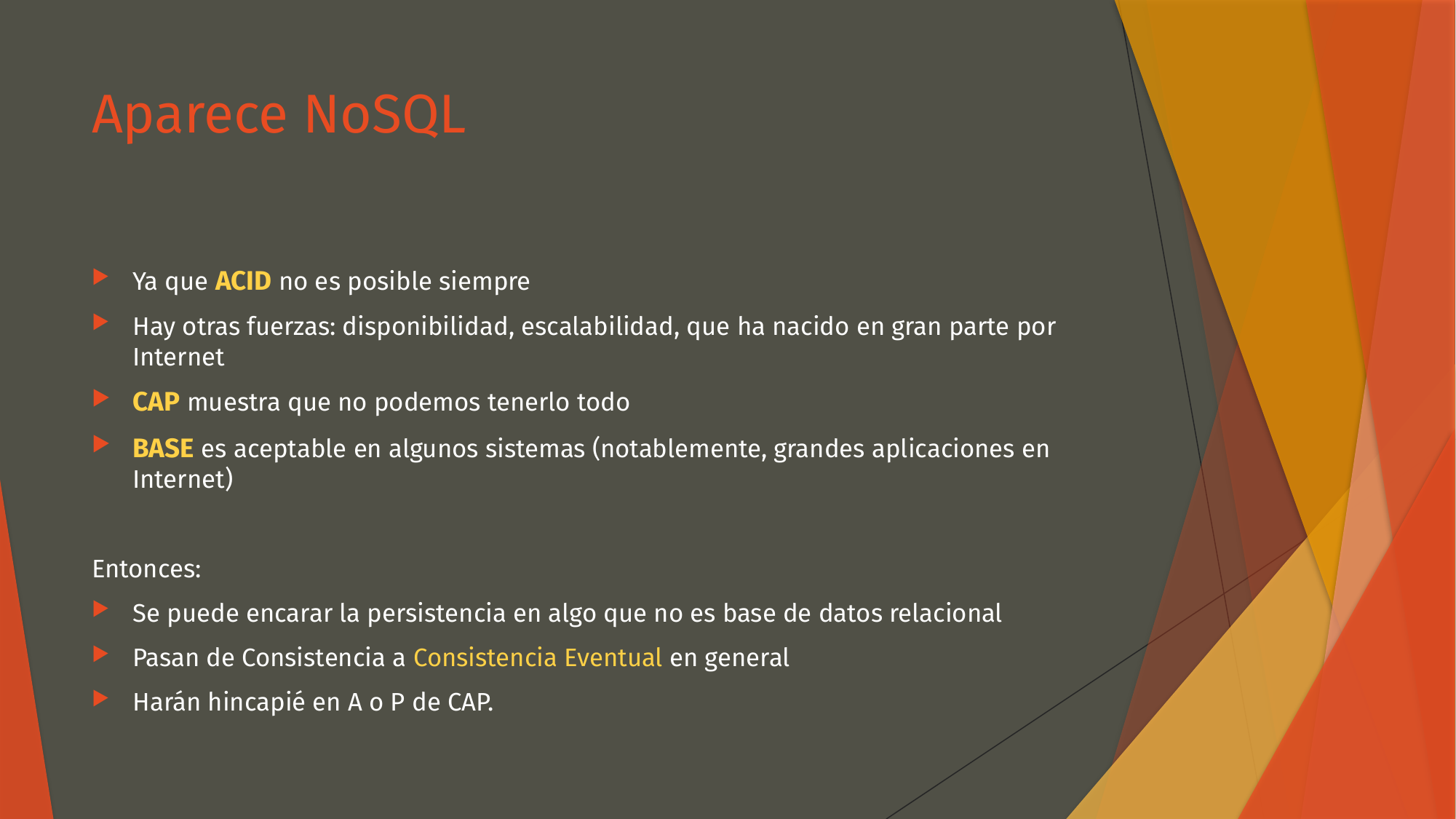

# Aparece NoSQL
Ya que ACID no es posible siempre
Hay otras fuerzas: disponibilidad, escalabilidad, que ha nacido en gran parte por Internet
CAP muestra que no podemos tenerlo todo
BASE es aceptable en algunos sistemas (notablemente, grandes aplicaciones en Internet)

Entonces:
Se puede encarar la persistencia en algo que no es base de datos relacional
Pasan de Consistencia a Consistencia Eventual en general
Harán hincapié en A o P de CAP.